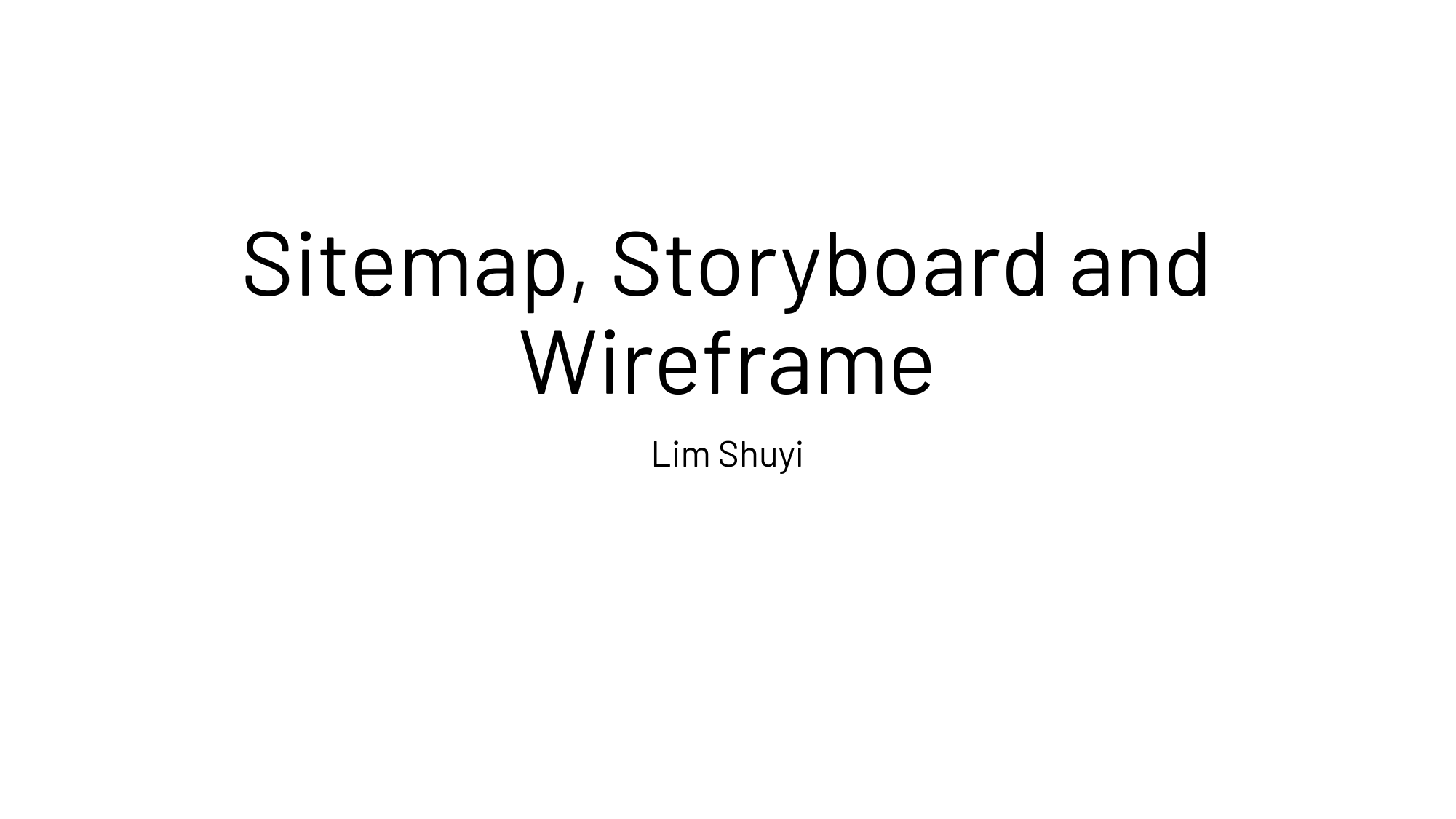

# Sitemap, Storyboard and Wireframe
Lim Shuyi